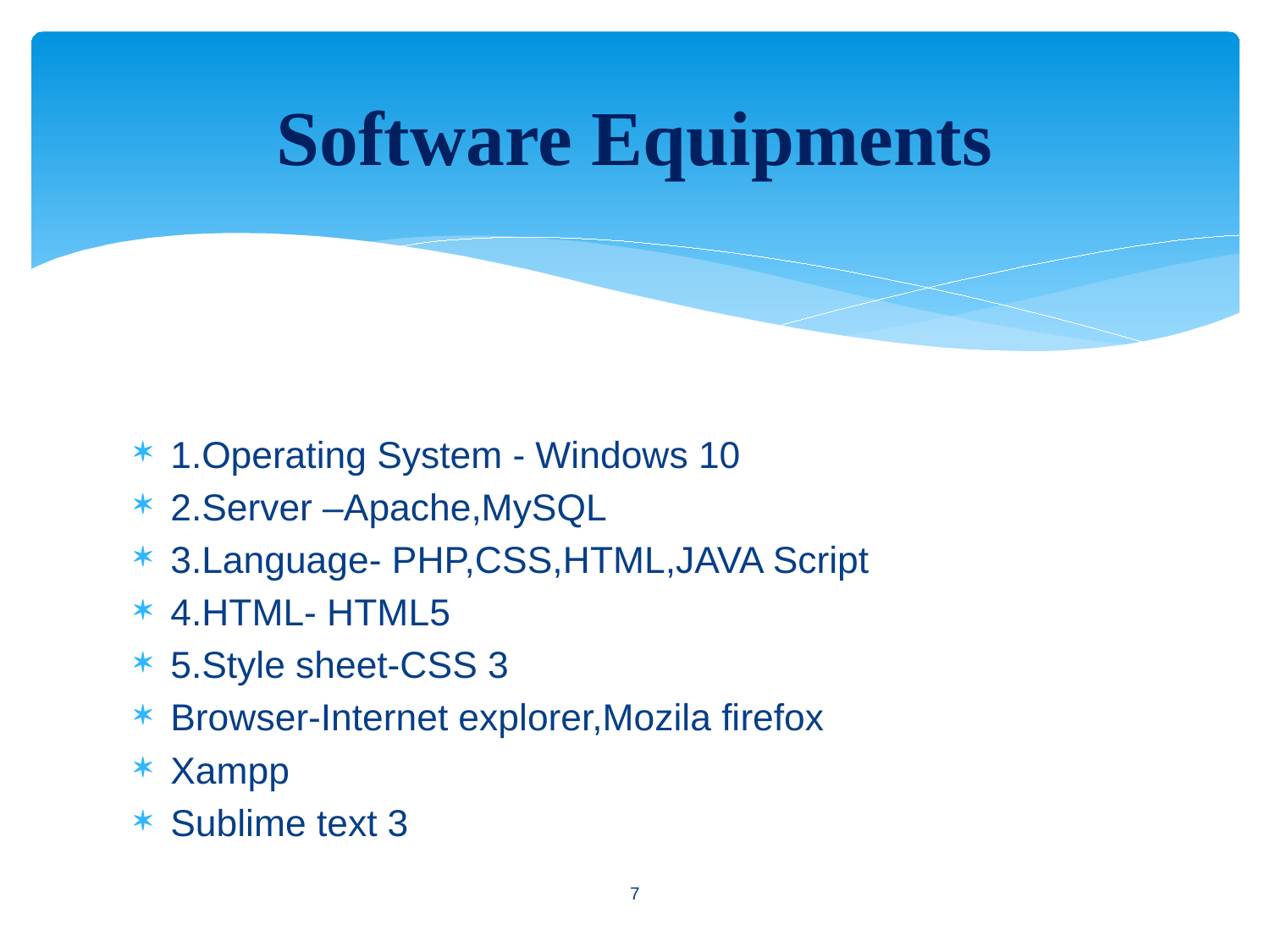

# Software Equipments

1.Operating System - Windows 10
2.Server –Apache,MySQL
3.Language- PHP,CSS,HTML,JAVA Script
4.HTML- HTML5
5.Style sheet-CSS 3
Browser-Internet explorer,Mozila firefox
Xampp
Sublime text 3

7